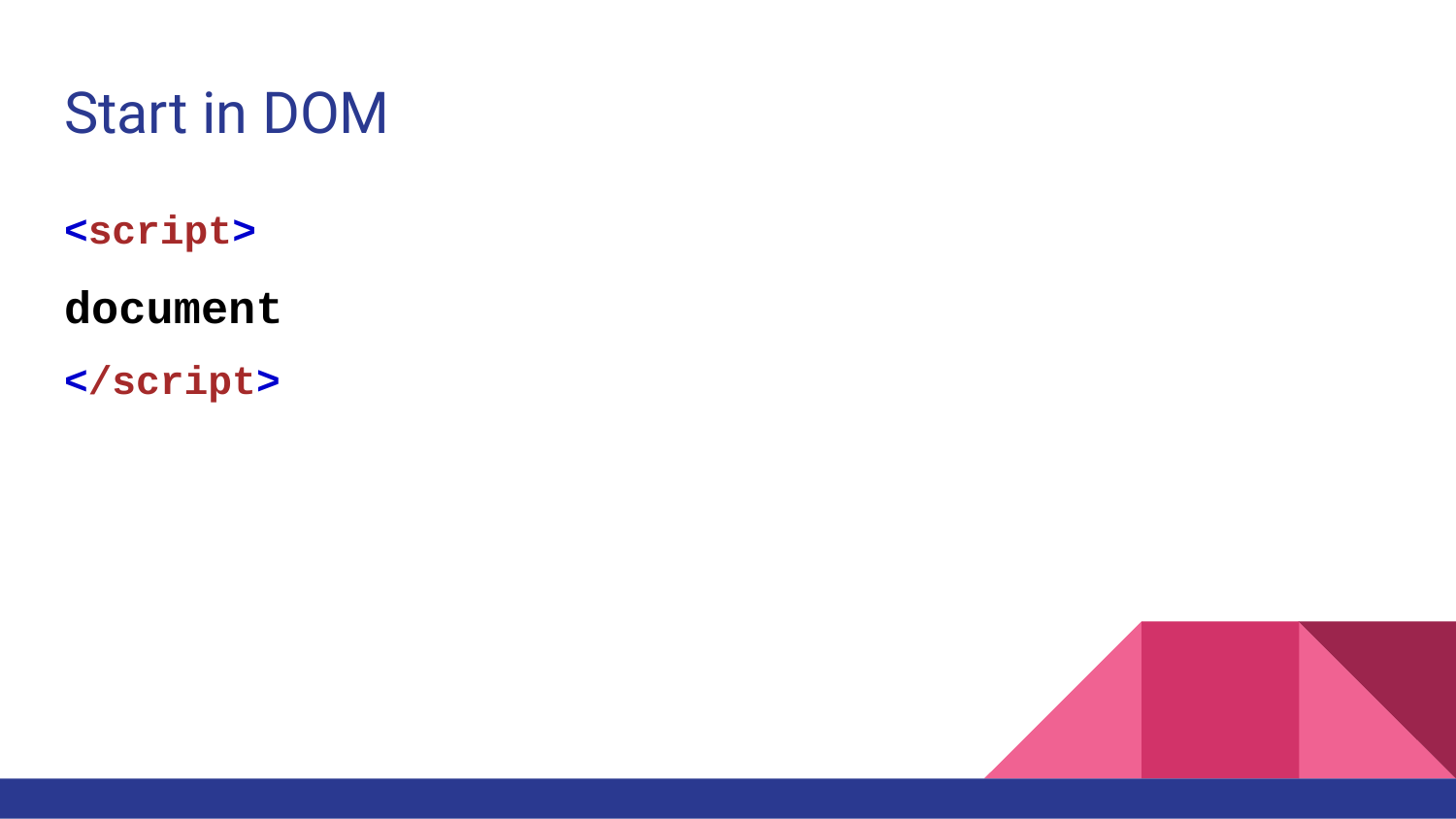

# Start in DOM
<script>
document
</script>